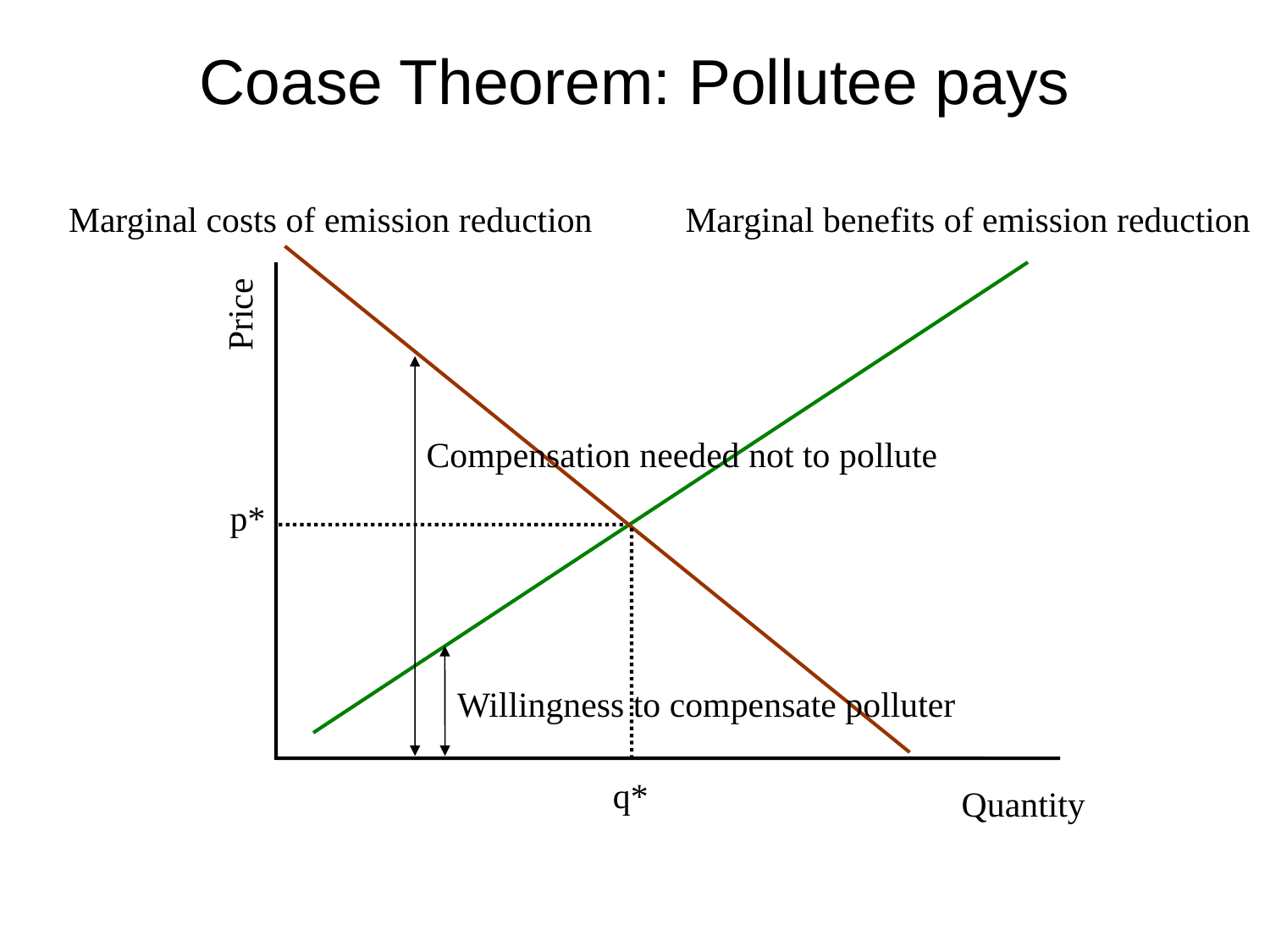

# Coase Theorem: Pollutee pays

Marginal costs of emission reduction
Marginal benefits of emission reduction

Price

Compensation needed not to pollute
p*

Willingness to compensate polluter

q*
Quantity